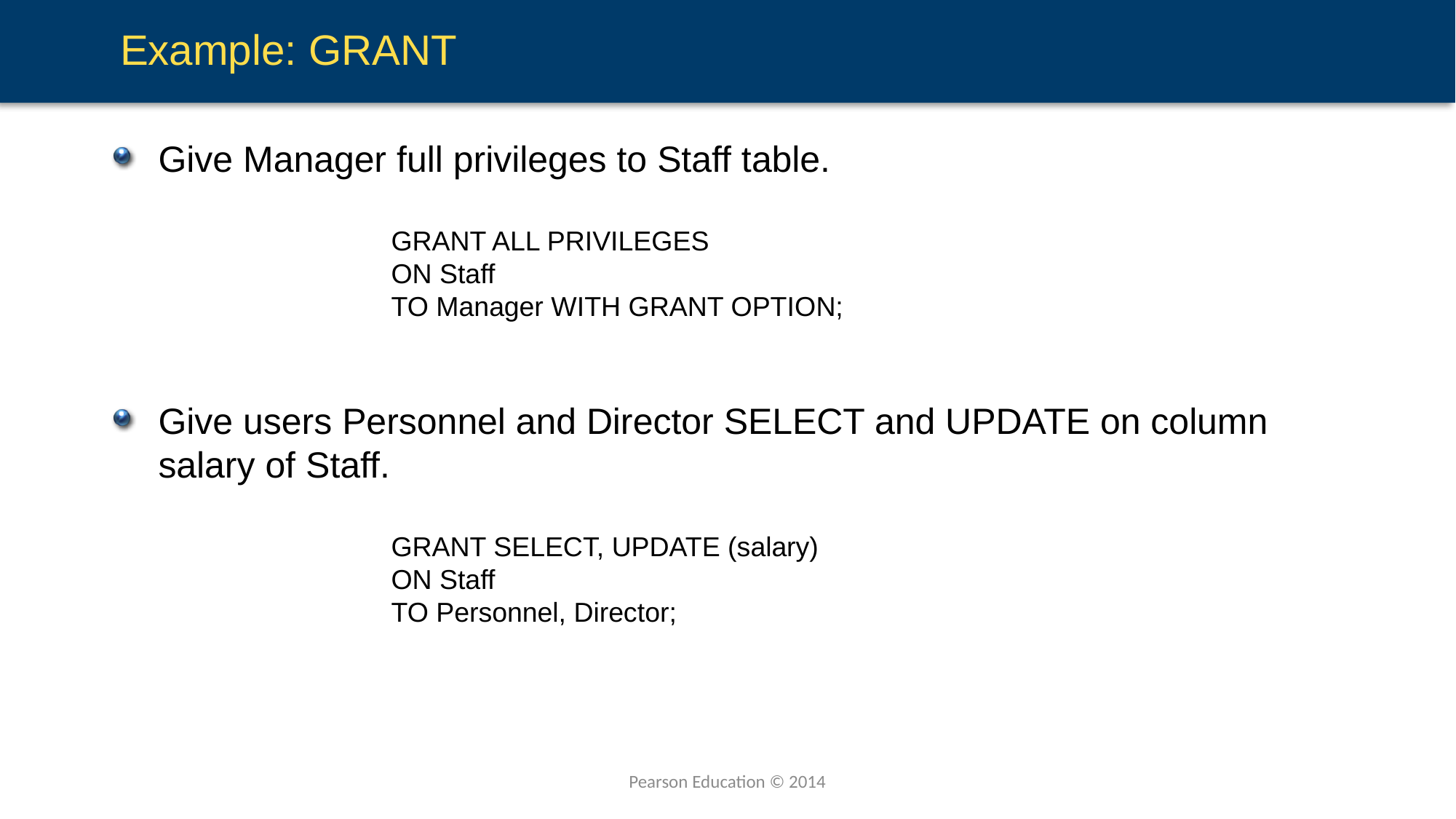

# Example: GRANT
Give Manager full privileges to Staff table.

		GRANT ALL PRIVILEGES
		ON Staff
		TO Manager WITH GRANT OPTION;

Give users Personnel and Director SELECT and UPDATE on column salary of Staff.

		GRANT SELECT, UPDATE (salary)
		ON Staff
		TO Personnel, Director;

Pearson Education © 2014